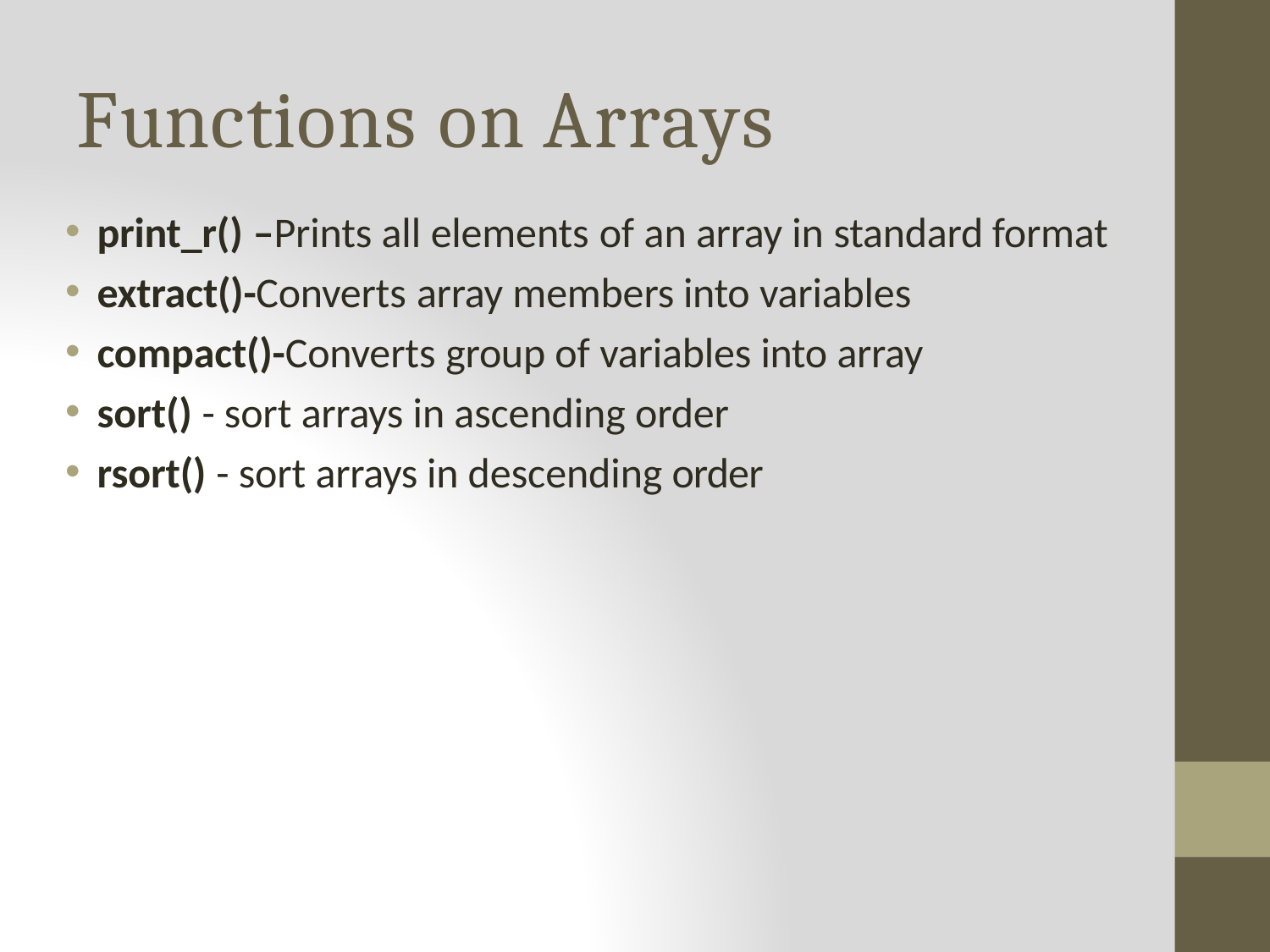

# Functions on Arrays
print_r() –Prints all elements of an array in standard format
extract()-Converts array members into variables
compact()-Converts group of variables into array
sort() - sort arrays in ascending order
rsort() - sort arrays in descending order